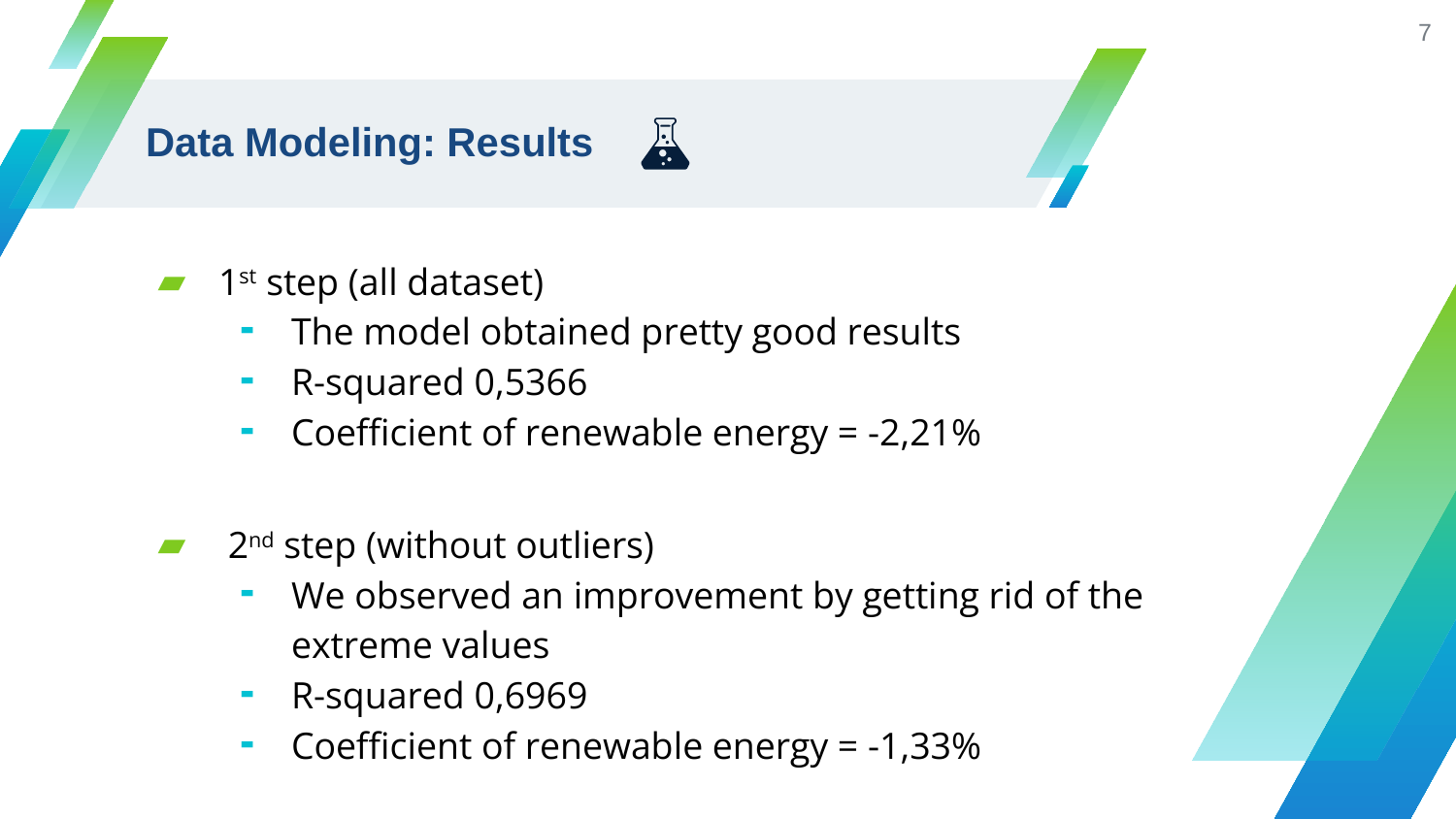

7
# Data Modeling: Results

1st step (all dataset)
The model obtained pretty good results
R-squared 0,5366
Coefficient of renewable energy = -2,21%

 2nd step (without outliers)
We observed an improvement by getting rid of the extreme values
R-squared 0,6969
Coefficient of renewable energy = -1,33%